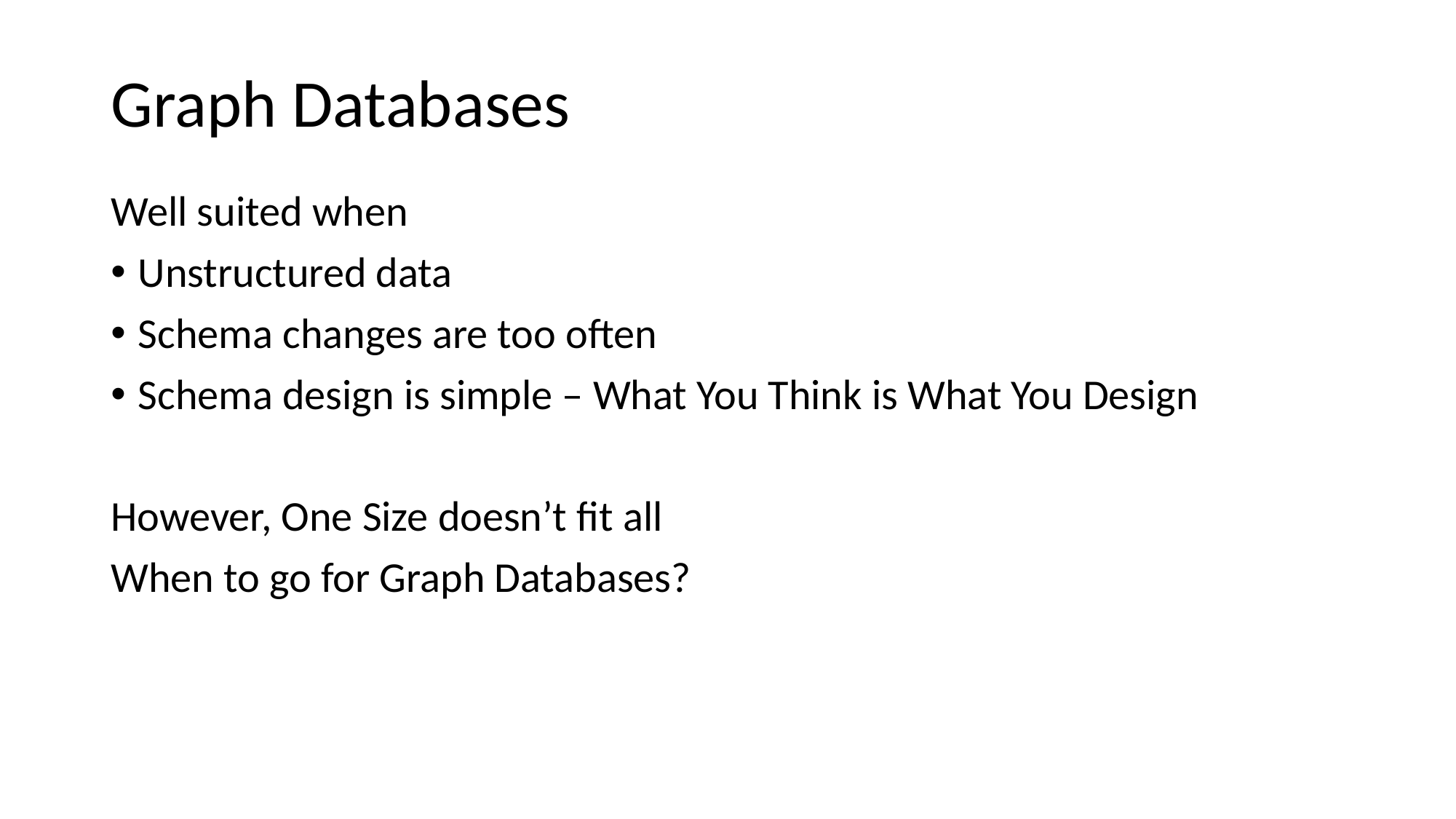

# Graph Databases
Well suited when
Unstructured data
Schema changes are too often
Schema design is simple – What You Think is What You Design

However, One Size doesn’t fit all
When to go for Graph Databases?